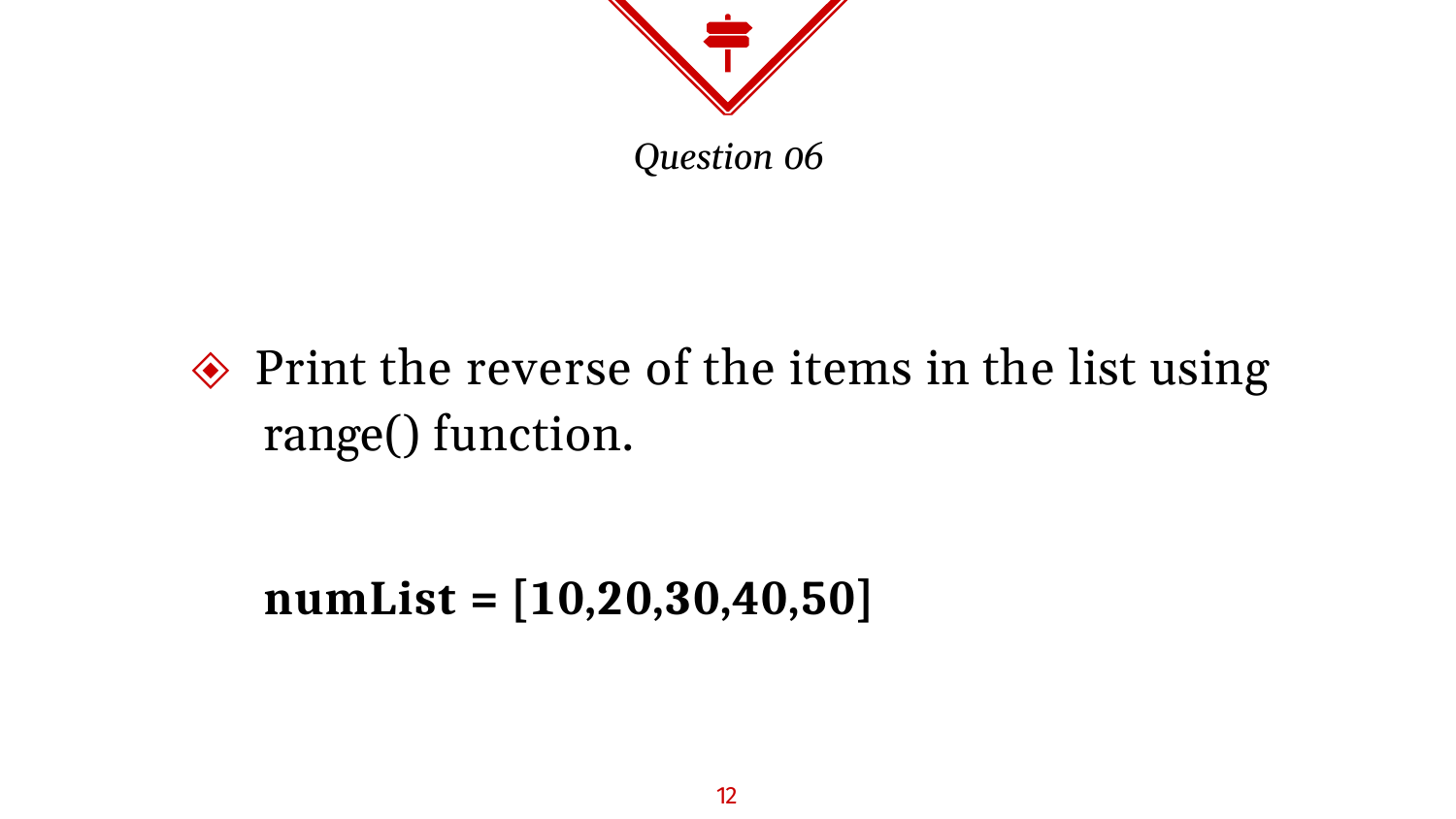

# Question 06
◈ Print the reverse of the items in the list using  range() function.

numList = [10,20,30,40,50]
12